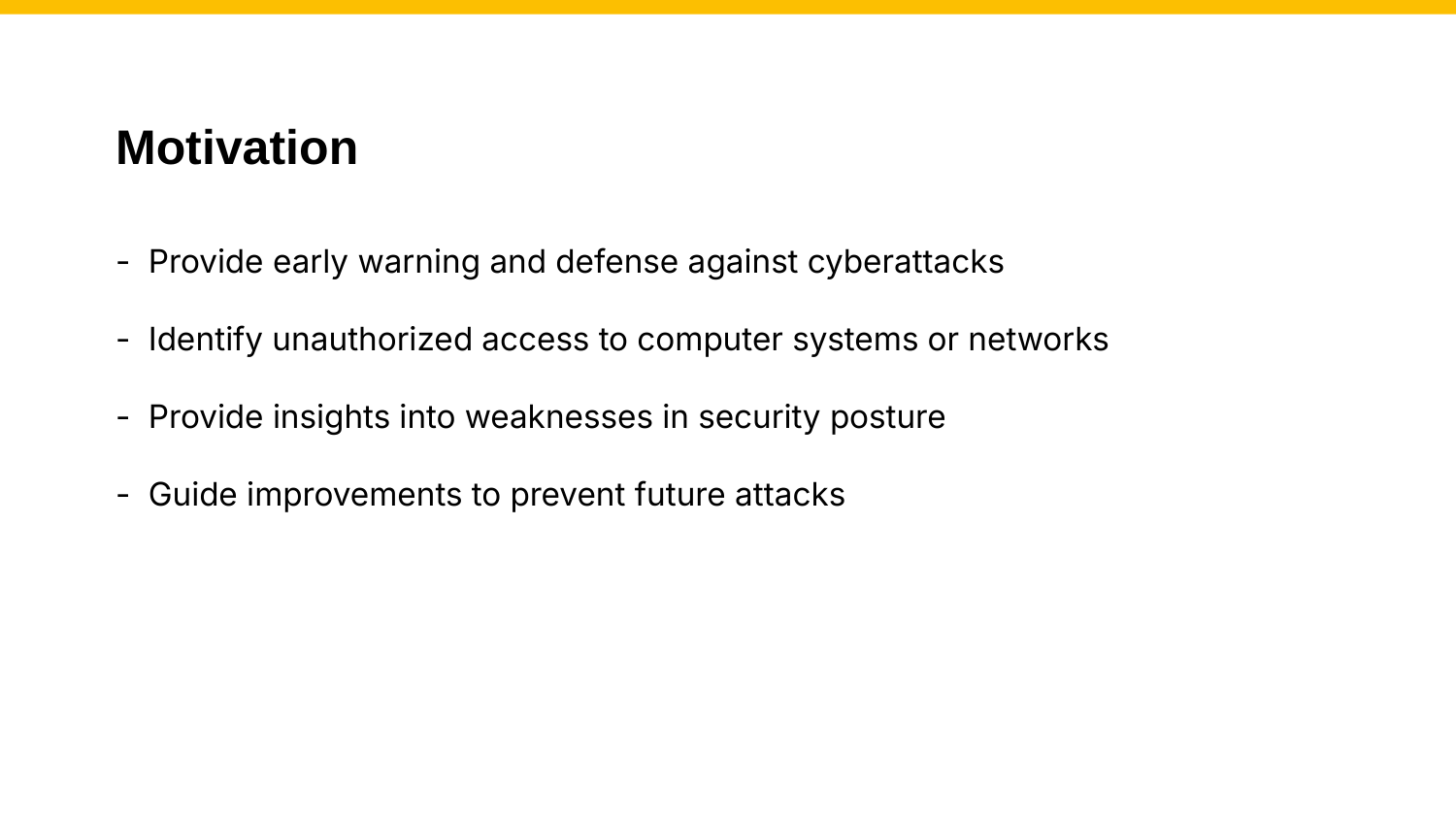

# Motivation
-  Provide early warning and defense against cyberattacks

-  Identify unauthorized access to computer systems or networks

-  Provide insights into weaknesses in security posture

-  Guide improvements to prevent future attacks